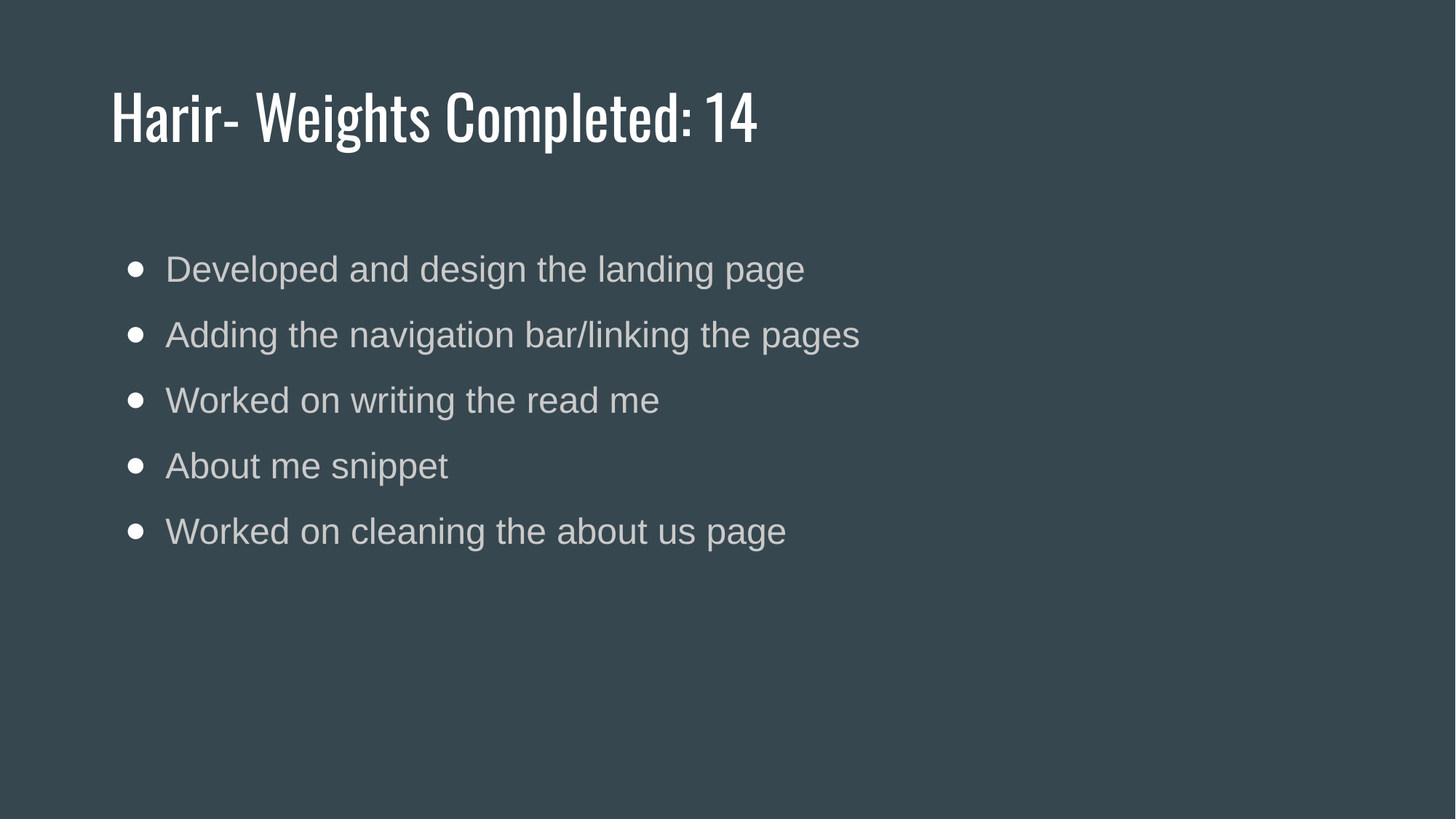

# Harir- Weights Completed: 14
Developed and design the landing page
Adding the navigation bar/linking the pages
Worked on writing the read me
About me snippet
Worked on cleaning the about us page